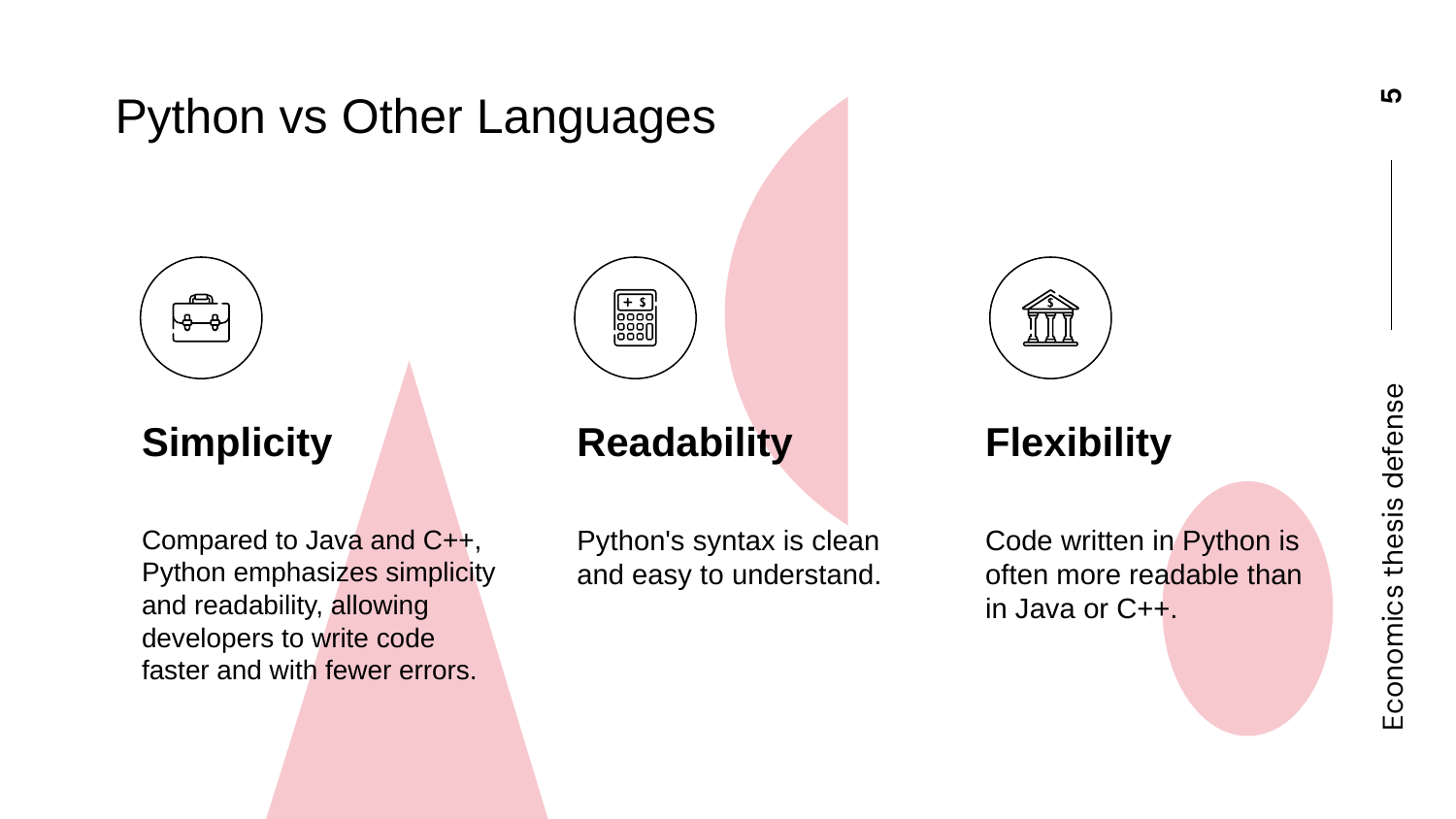

# Python vs Other Languages
5

Simplicity
Readability
Flexibility
Economics thesis defense
Compared to Java and C++, Python emphasizes simplicity and readability, allowing developers to write code faster and with fewer errors.
Python's syntax is clean and easy to understand.
Code written in Python is often more readable than in Java or C++.